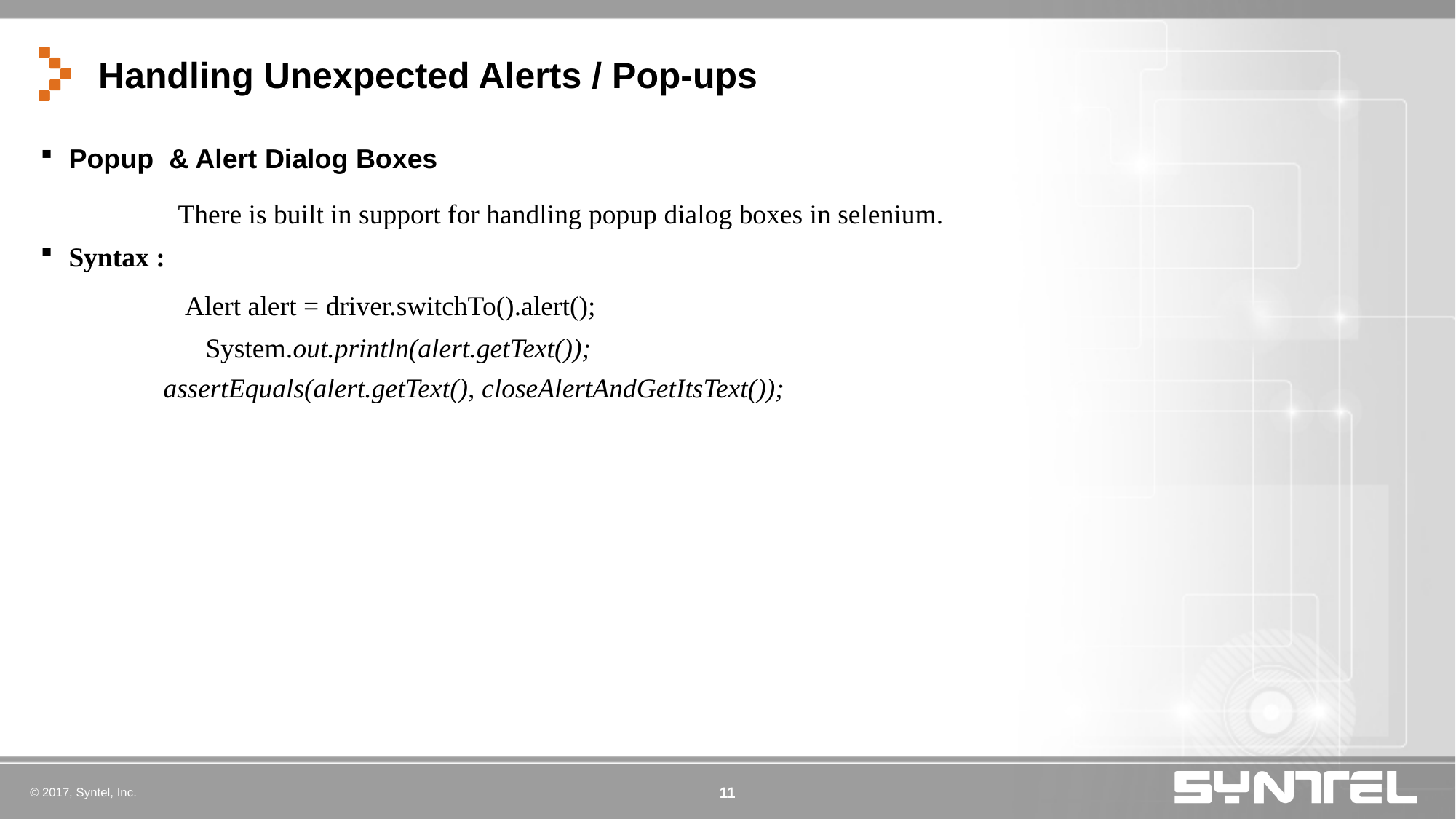

# Handling Unexpected Alerts / Pop-ups
Popup  & Alert Dialog Boxes
		There is built in support for handling popup dialog boxes in selenium.
Syntax :
		 Alert alert = driver.switchTo().alert();
		    System.out.println(alert.getText());
	  assertEquals(alert.getText(), closeAlertAndGetItsText());